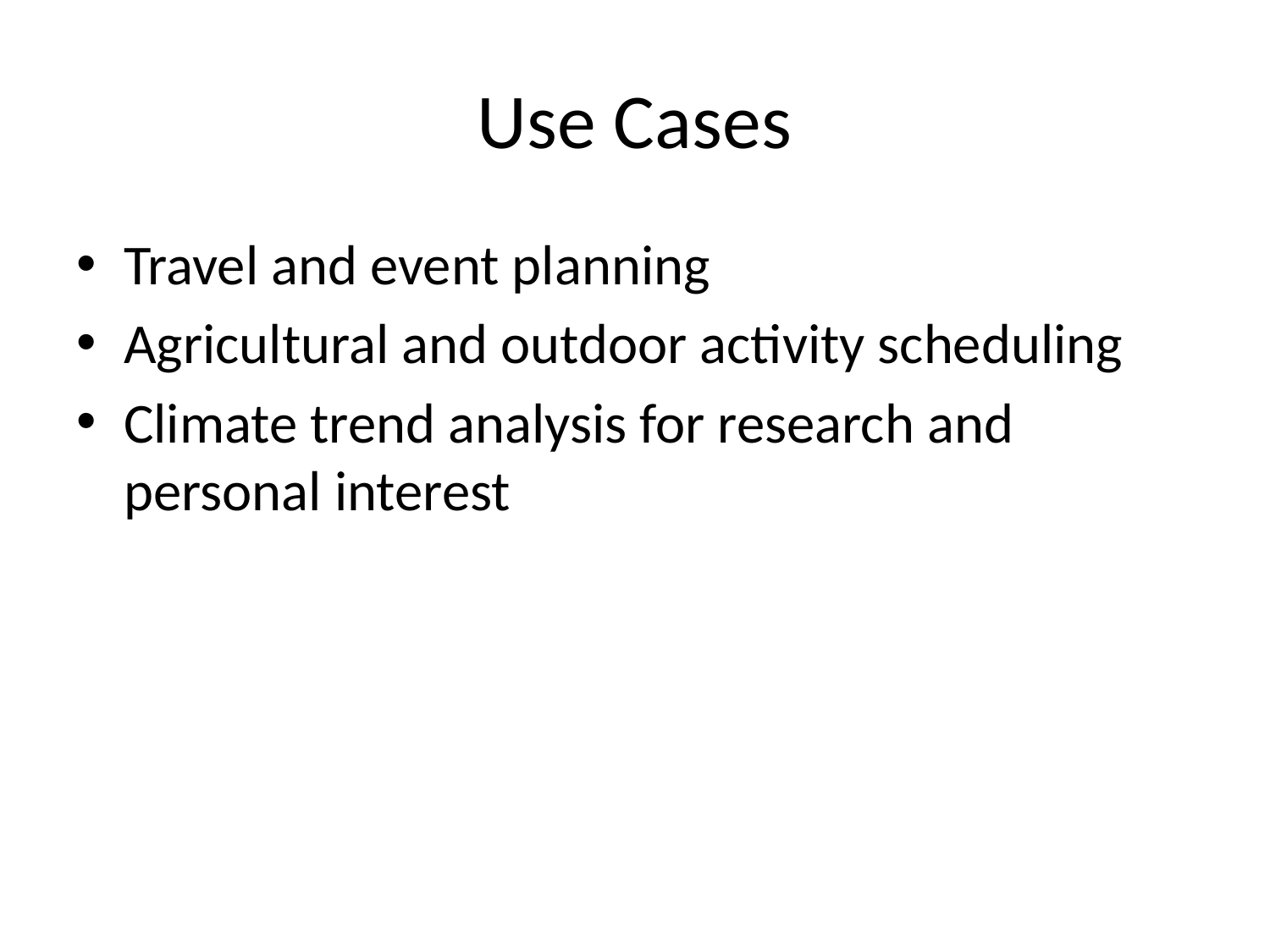

# Use Cases
Travel and event planning
Agricultural and outdoor activity scheduling
Climate trend analysis for research and personal interest